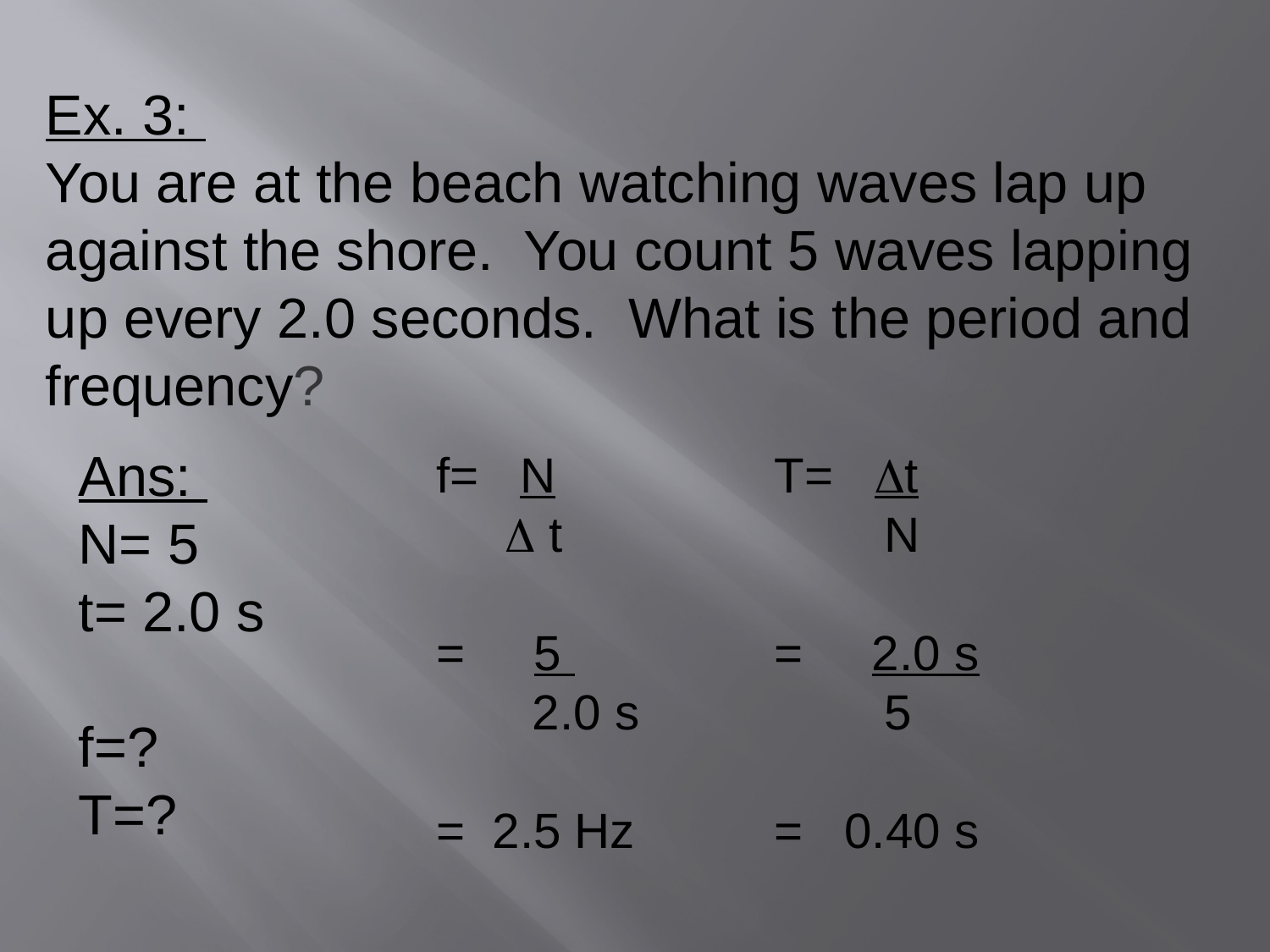

Ex. 3:
You are at the beach watching waves lap up against the shore.  You count 5 waves lapping up every 2.0 seconds.  What is the period and frequency?

Ans:
N= 5
t= 2.0 s

f=?
T=?

f=   N
     Δ t

=     5
       2.0 s

=  2.5 Hz
T=   Δt
        N

=     2.0 s
        5

=   0.40 s